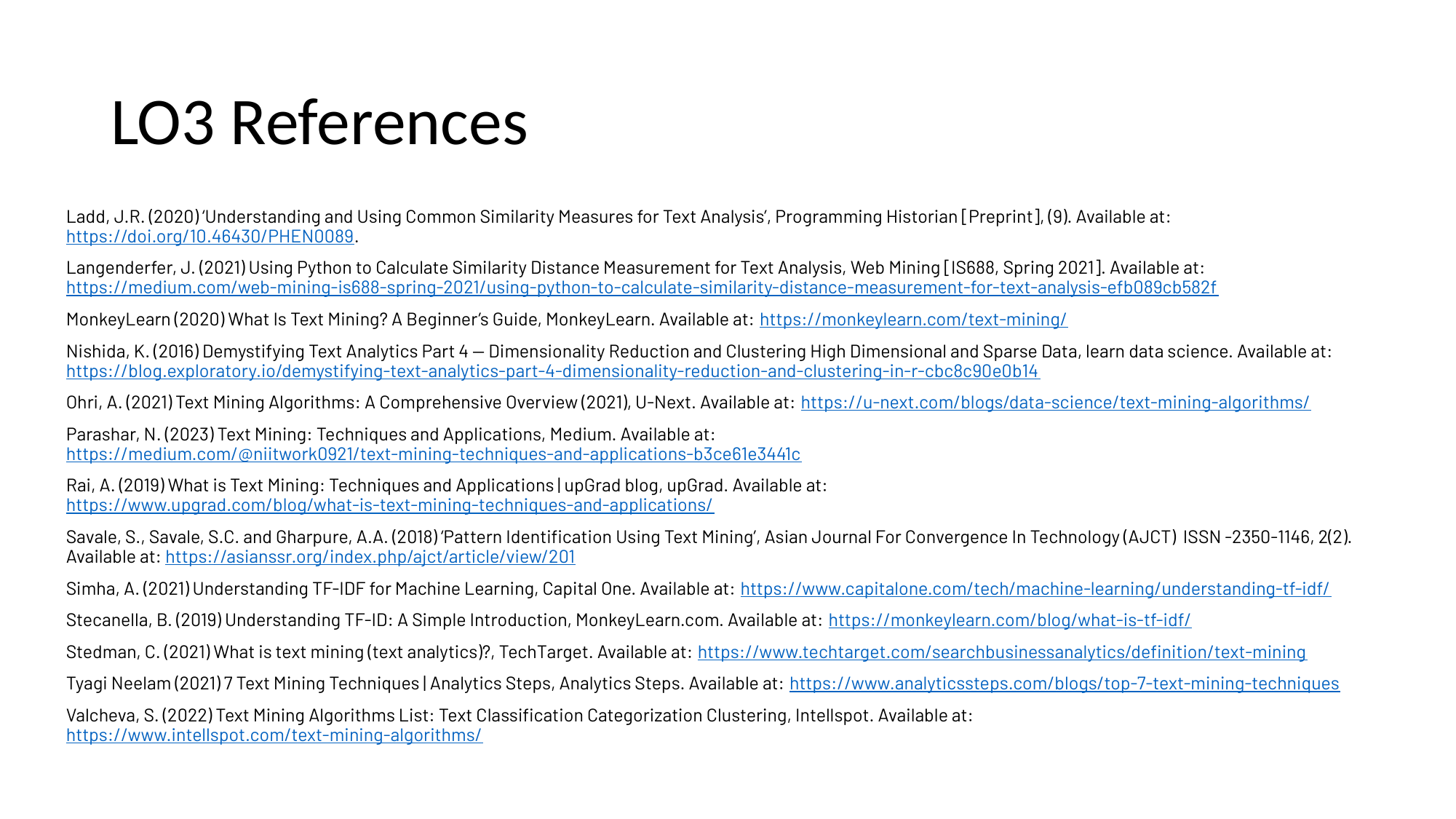

# LO3 References
Ladd, J.R. (2020) ‘Understanding and Using Common Similarity Measures for Text Analysis’, Programming Historian [Preprint], (9). Available at: https://doi.org/10.46430/PHEN0089.
Langenderfer, J. (2021) Using Python to Calculate Similarity Distance Measurement for Text Analysis, Web Mining [IS688, Spring 2021]. Available at: https://medium.com/web-mining-is688-spring-2021/using-python-to-calculate-similarity-distance-measurement-for-text-analysis-efb089cb582f
MonkeyLearn (2020) What Is Text Mining? A Beginner’s Guide, MonkeyLearn. Available at: https://monkeylearn.com/text-mining/
Nishida, K. (2016) Demystifying Text Analytics Part 4 — Dimensionality Reduction and Clustering High Dimensional and Sparse Data, learn data science. Available at: https://blog.exploratory.io/demystifying-text-analytics-part-4-dimensionality-reduction-and-clustering-in-r-cbc8c90e0b14
Ohri, A. (2021) Text Mining Algorithms: A Comprehensive Overview (2021), U-Next. Available at: https://u-next.com/blogs/data-science/text-mining-algorithms/
Parashar, N. (2023) Text Mining: Techniques and Applications, Medium. Available at: https://medium.com/@niitwork0921/text-mining-techniques-and-applications-b3ce61e3441c
Rai, A. (2019) What is Text Mining: Techniques and Applications | upGrad blog, upGrad. Available at: https://www.upgrad.com/blog/what-is-text-mining-techniques-and-applications/
Savale, S., Savale, S.C. and Gharpure, A.A. (2018) ‘Pattern Identification Using Text Mining’, Asian Journal For Convergence In Technology (AJCT)  ISSN -2350-1146, 2(2). Available at: https://asianssr.org/index.php/ajct/article/view/201
Simha, A. (2021) Understanding TF-IDF for Machine Learning, Capital One. Available at: https://www.capitalone.com/tech/machine-learning/understanding-tf-idf/
Stecanella, B. (2019) Understanding TF-ID: A Simple Introduction, MonkeyLearn.com. Available at: https://monkeylearn.com/blog/what-is-tf-idf/
Stedman, C. (2021) What is text mining (text analytics)?, TechTarget. Available at: https://www.techtarget.com/searchbusinessanalytics/definition/text-mining
Tyagi Neelam (2021) 7 Text Mining Techniques | Analytics Steps, Analytics Steps. Available at: https://www.analyticssteps.com/blogs/top-7-text-mining-techniques
Valcheva, S. (2022) Text Mining Algorithms List: Text Classification Categorization Clustering, Intellspot. Available at: https://www.intellspot.com/text-mining-algorithms/